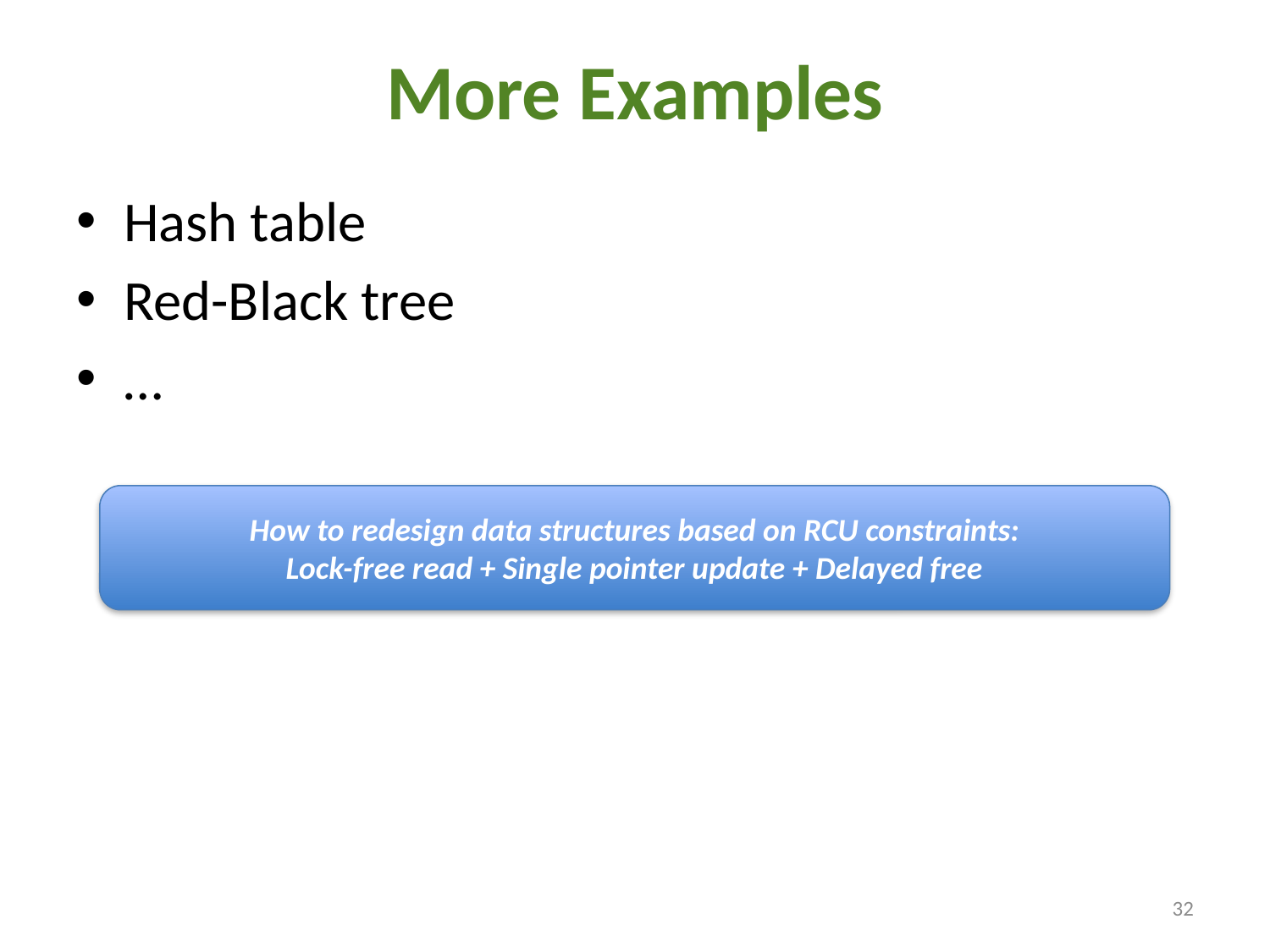

# More Examples
Hash table
Red-Black tree
…
How to redesign data structures based on RCU constraints:
Lock-free read + Single pointer update + Delayed free
32